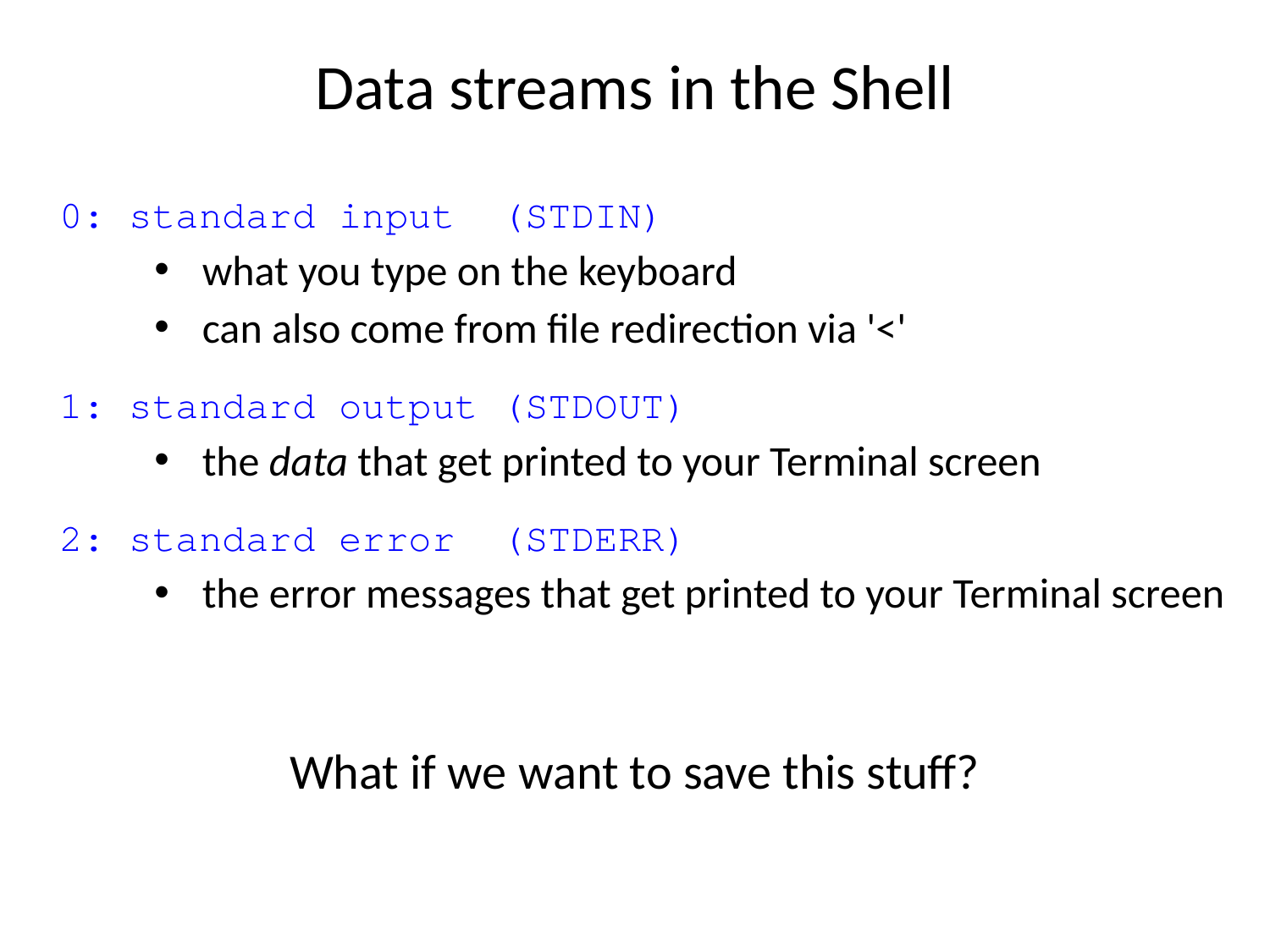

# Data streams in the Shell
0: standard input  (STDIN)
what you type on the keyboard
can also come from file redirection via '<'
1: standard output (STDOUT)
the data that get printed to your Terminal screen
2: standard error  (STDERR)
the error messages that get printed to your Terminal screen
What if we want to save this stuff?